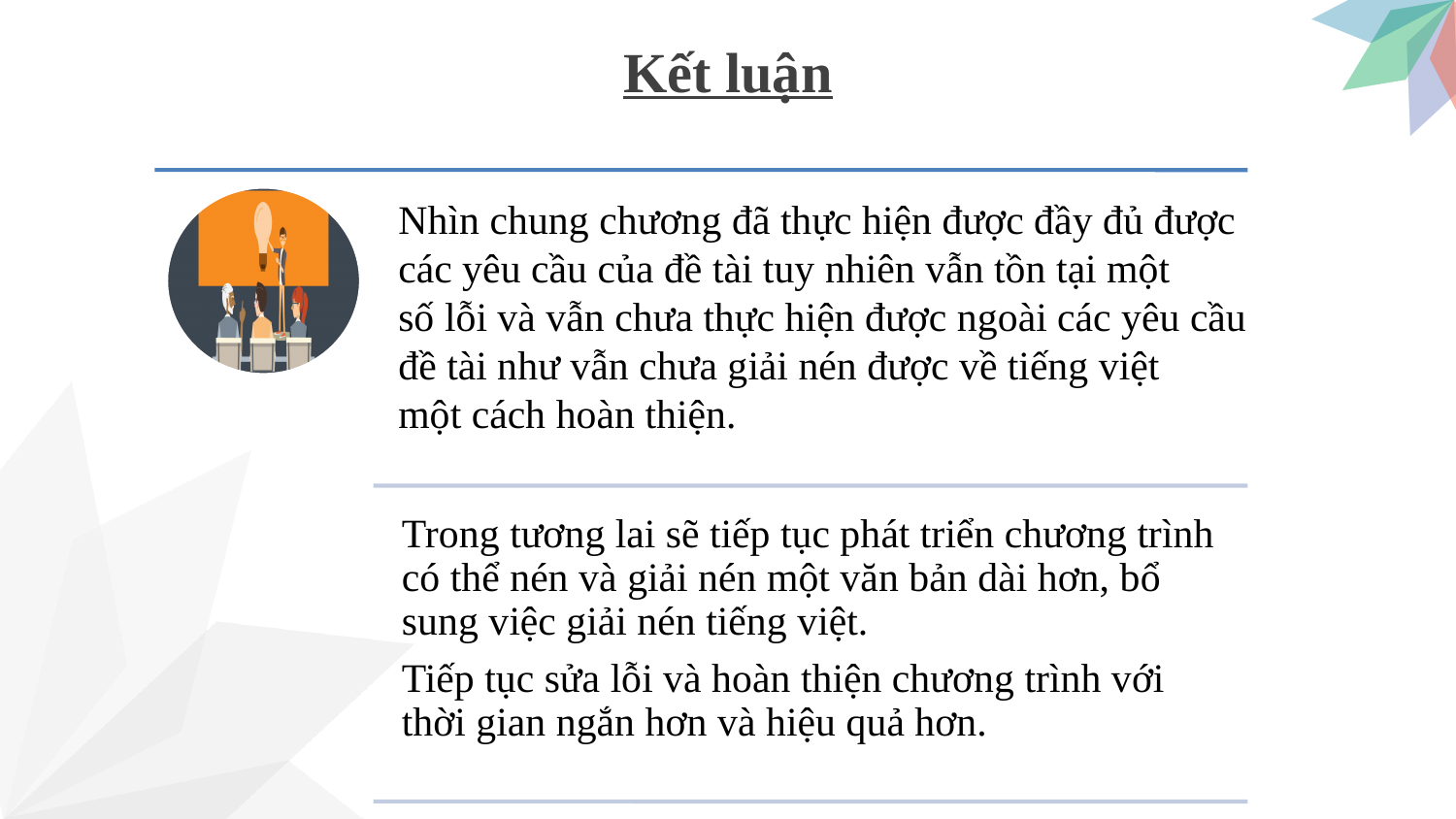

# Kết luận

Trong tương lai sẽ tiếp tục phát triển chương trình có thể nén và giải nén một văn bản dài hơn, bổ sung việc giải nén tiếng việt.
Tiếp tục sửa lỗi và hoàn thiện chương trình với thời gian ngắn hơn và hiệu quả hơn.

Nhìn chung chương đã thực hiện được đầy đủ được các yêu cầu của đề tài tuy nhiên vẫn tồn tại một
số lỗi và vẫn chưa thực hiện được ngoài các yêu cầu đề tài như vẫn chưa giải nén được về tiếng việt
một cách hoàn thiện.